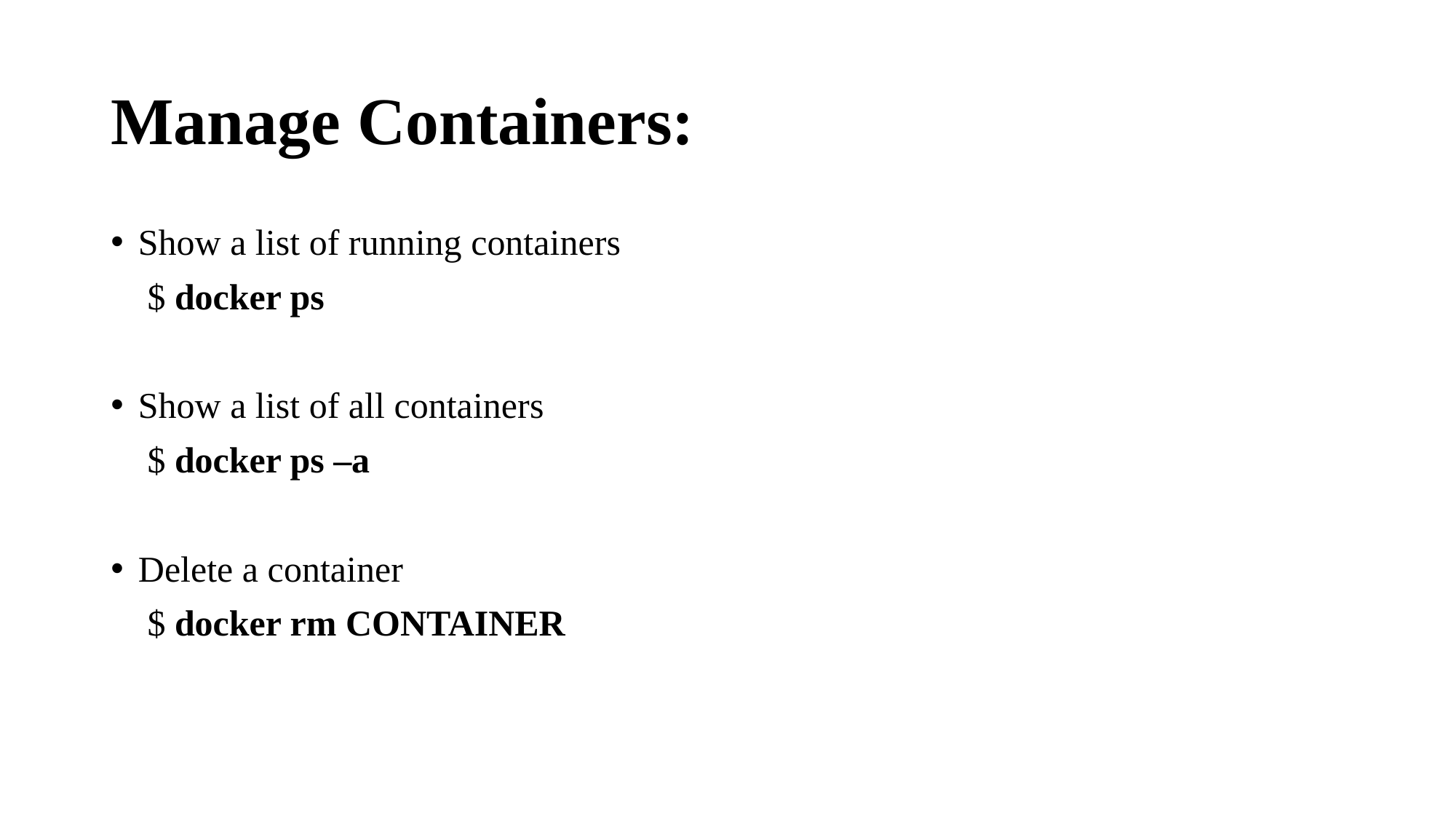

# Manage Containers:
Show a list of running containers
    $ docker ps

Show a list of all containers
    $ docker ps –a

Delete a container
    $ docker rm CONTAINER